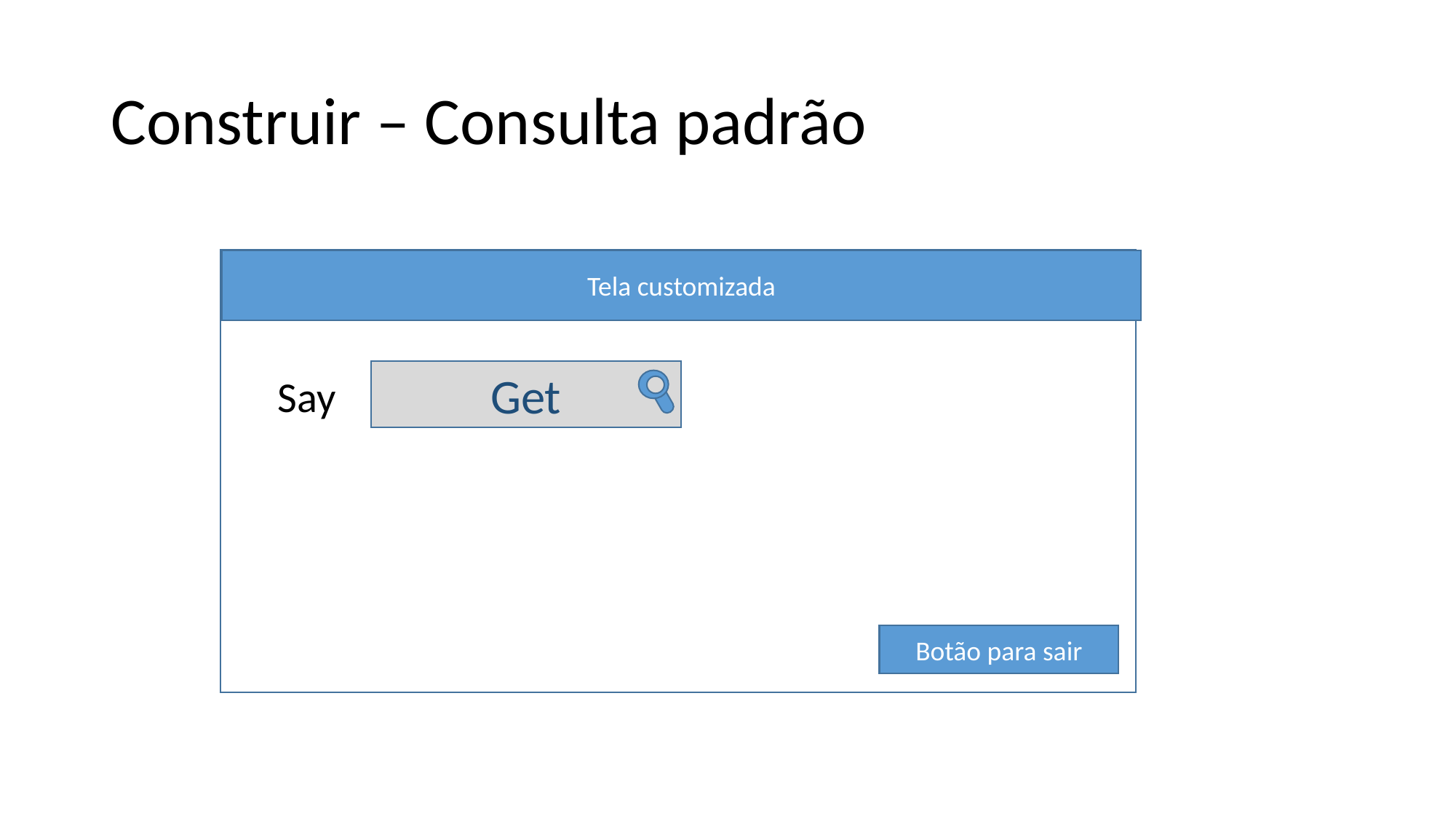

# Construir – Consulta padrão

Tela customizada
Get
Say

Botão para sair